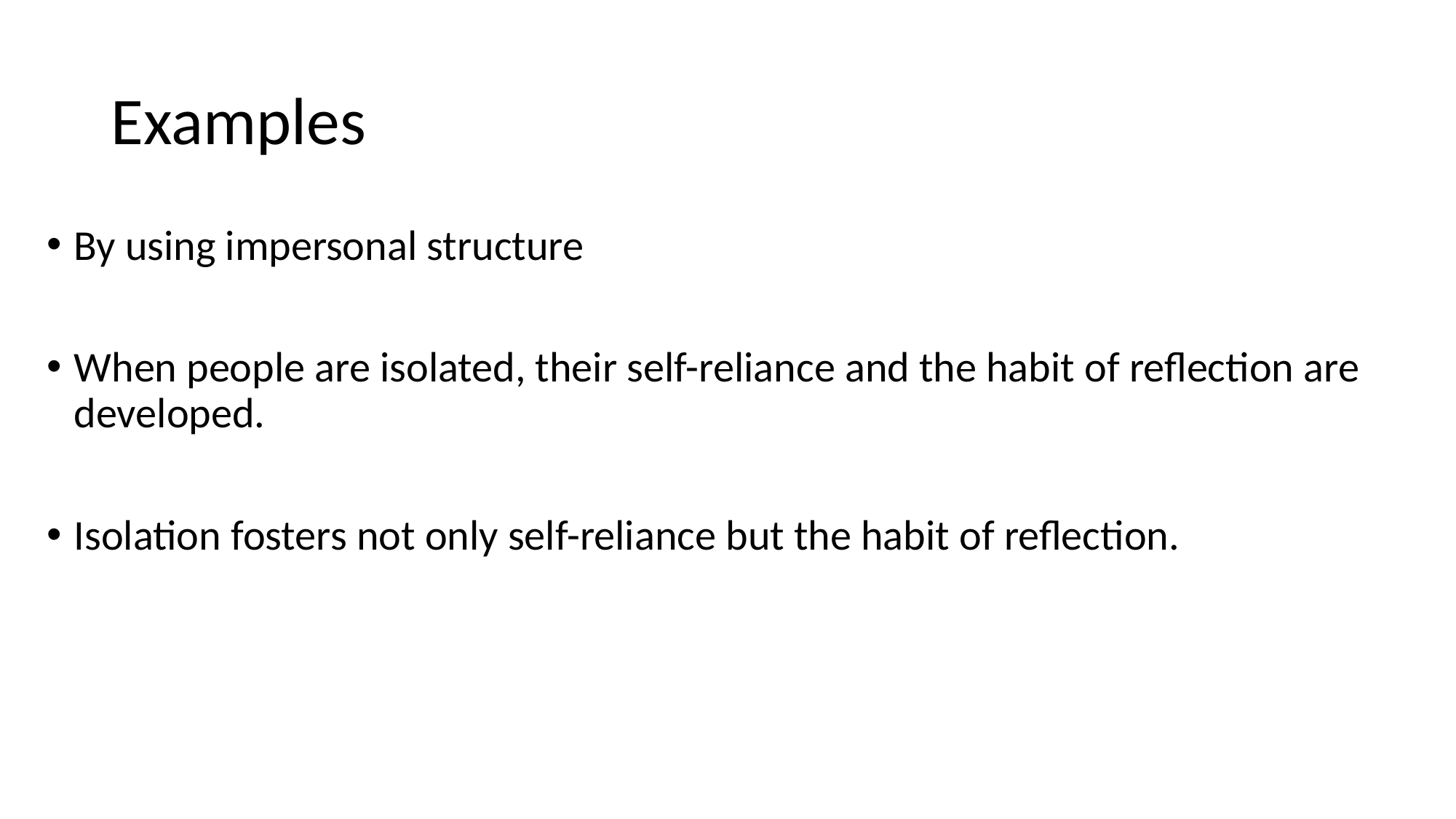

# Examples
By using impersonal structure

When people are isolated, their self-reliance and the habit of reflection are developed.

Isolation fosters not only self-reliance but the habit of reflection.